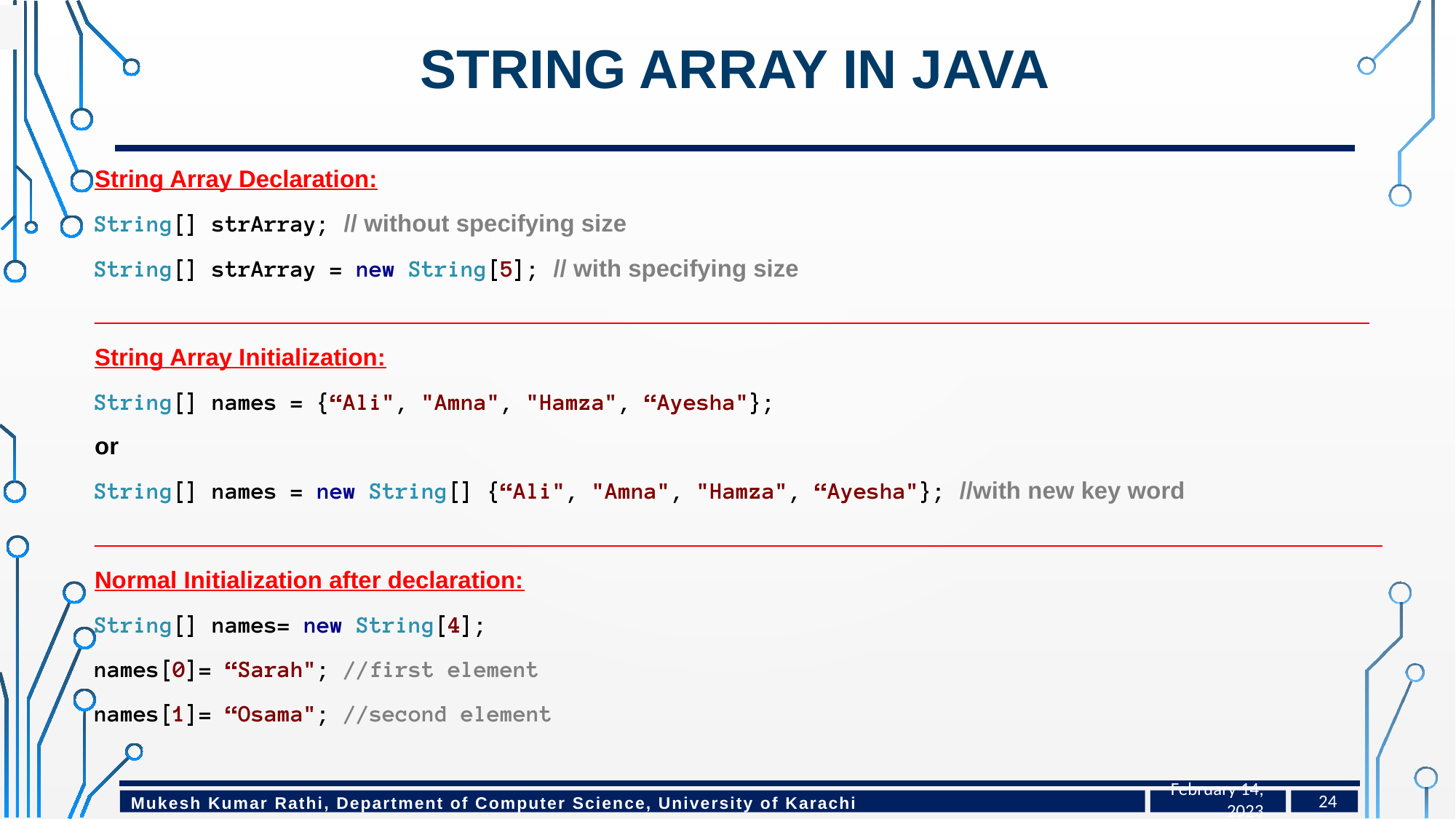

# String Array in Java
String Array Declaration:
String[] strArray;  // without specifying size
String[] strArray = new String[5];  // with specifying size
________________________________________________________________________________________________
String Array Initialization:
String[] names = {“Ali", "Amna", "Hamza", “Ayesha"};
or
String[] names = new String[] {“Ali", "Amna", "Hamza", “Ayesha"};  //with new key word
_________________________________________________________________________________________________
Normal Initialization after declaration:
String[] names= new String[4];
names[0]= “Sarah"; //first element
names[1]= “Osama"; //second element

February 14, 2023
24